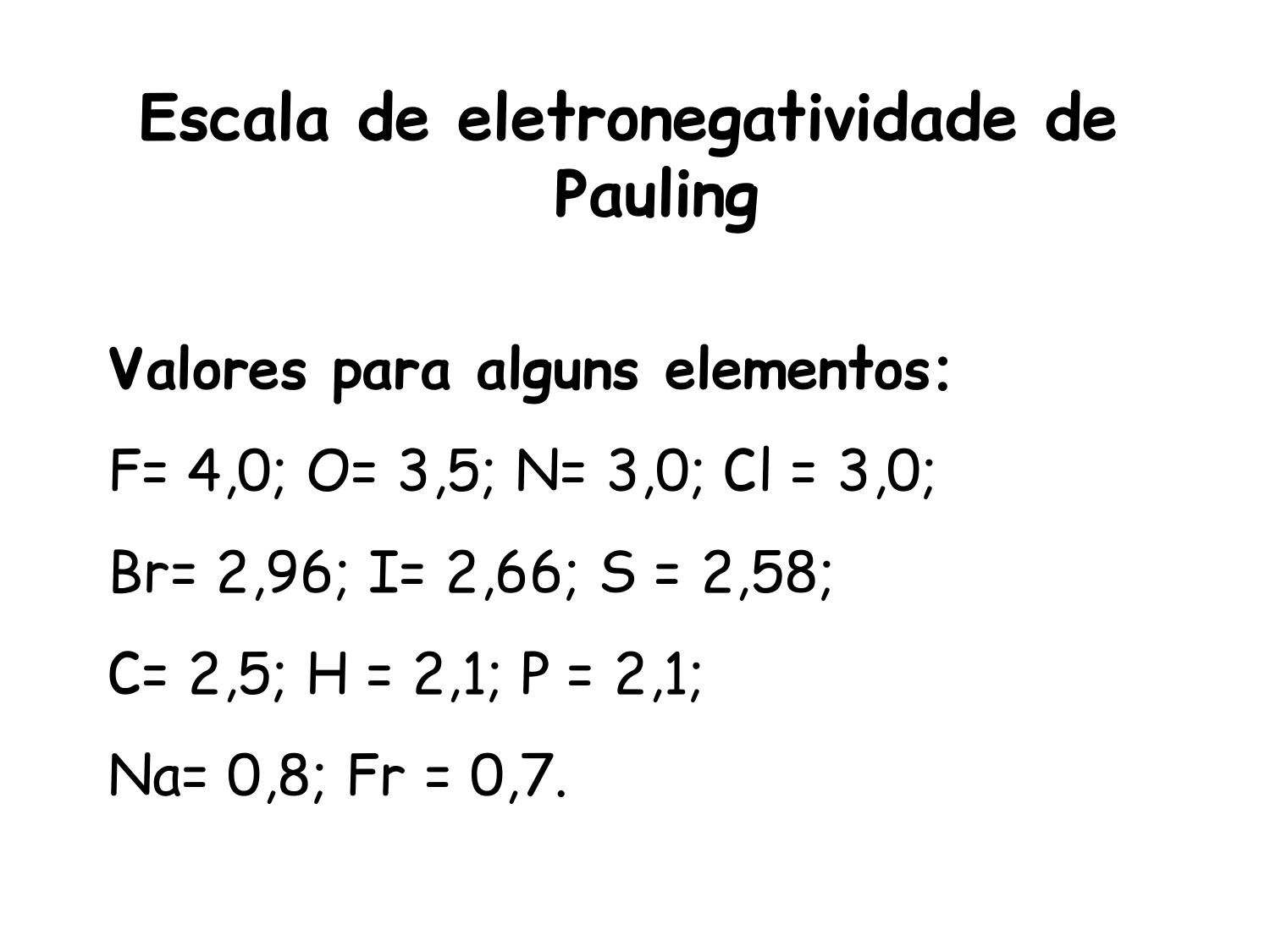

# Escala de eletronegatividade de  Pauling
Valores para alguns elementos:
F= 4,0; O= 3,5; N= 3,0; Cl = 3,0;
Br= 2,96; I= 2,66; S = 2,58;
C= 2,5; H = 2,1; P = 2,1;
Na= 0,8; Fr = 0,7.